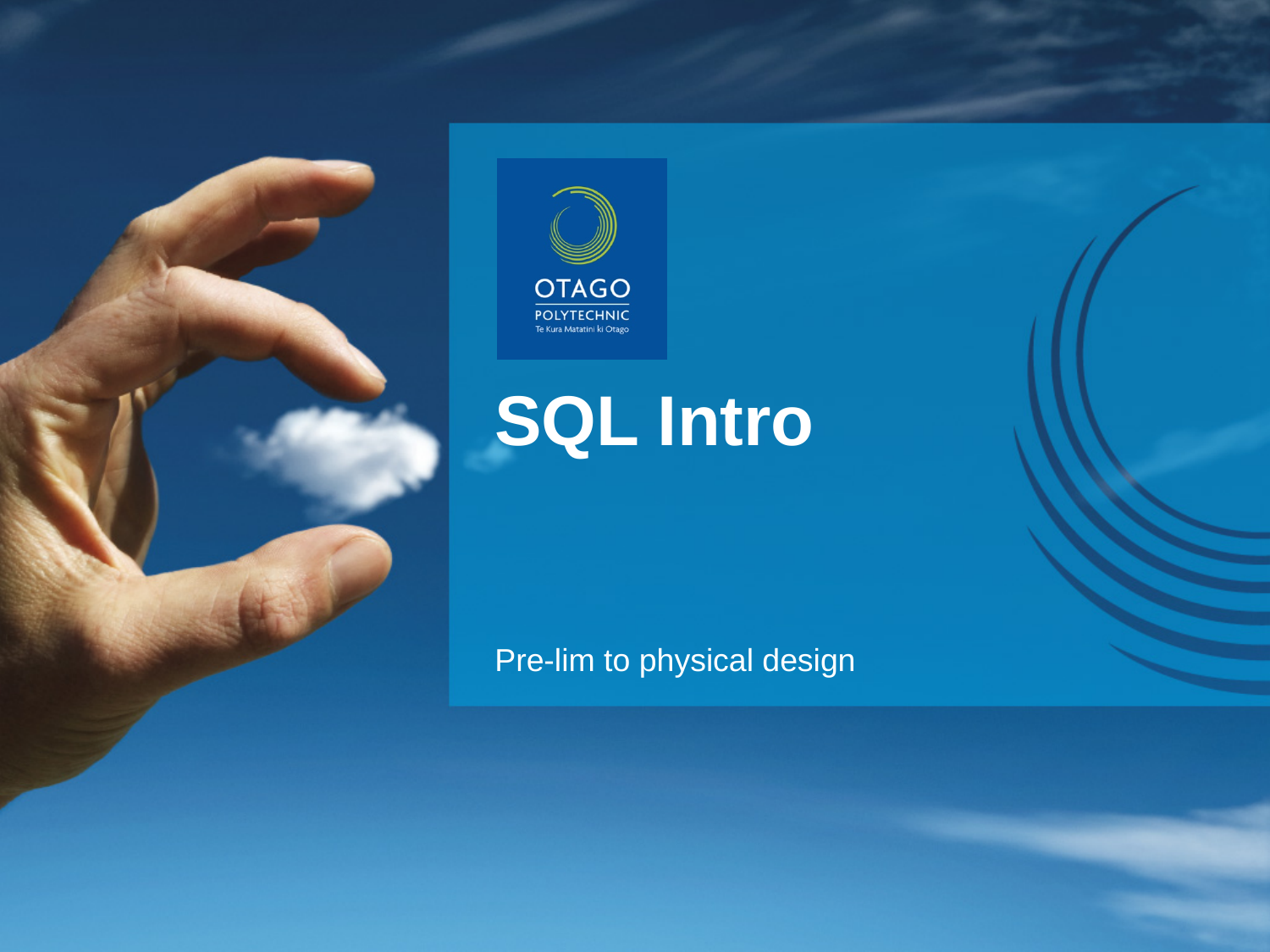

# SQL Intro
Pre-lim to physical design